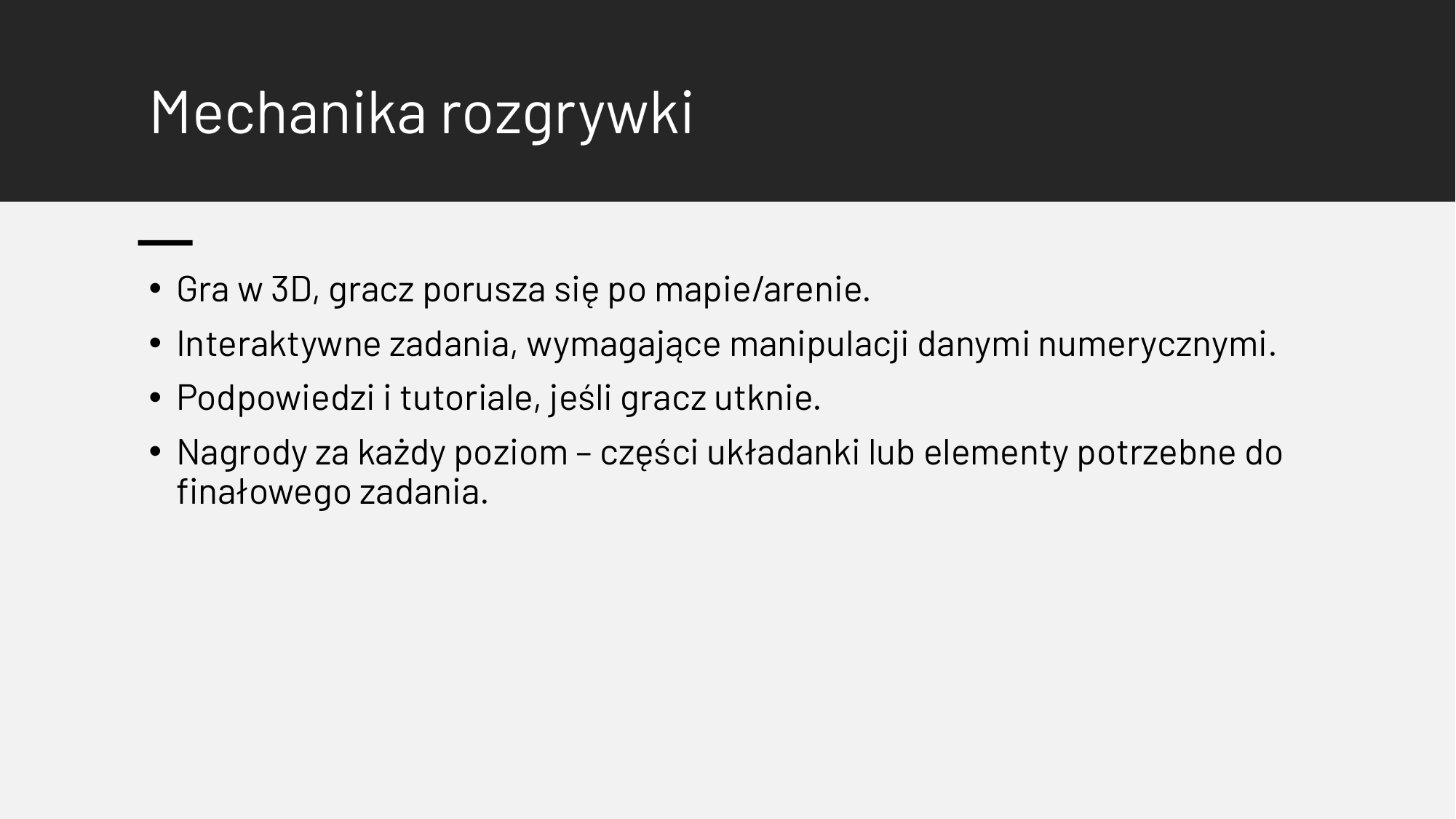

# Mechanika rozgrywki

Gra w 3D, gracz porusza się po mapie/arenie.
Interaktywne zadania, wymagające manipulacji danymi numerycznymi.
Podpowiedzi i tutoriale, jeśli gracz utknie.
Nagrody za każdy poziom – części układanki lub elementy potrzebne do finałowego zadania.